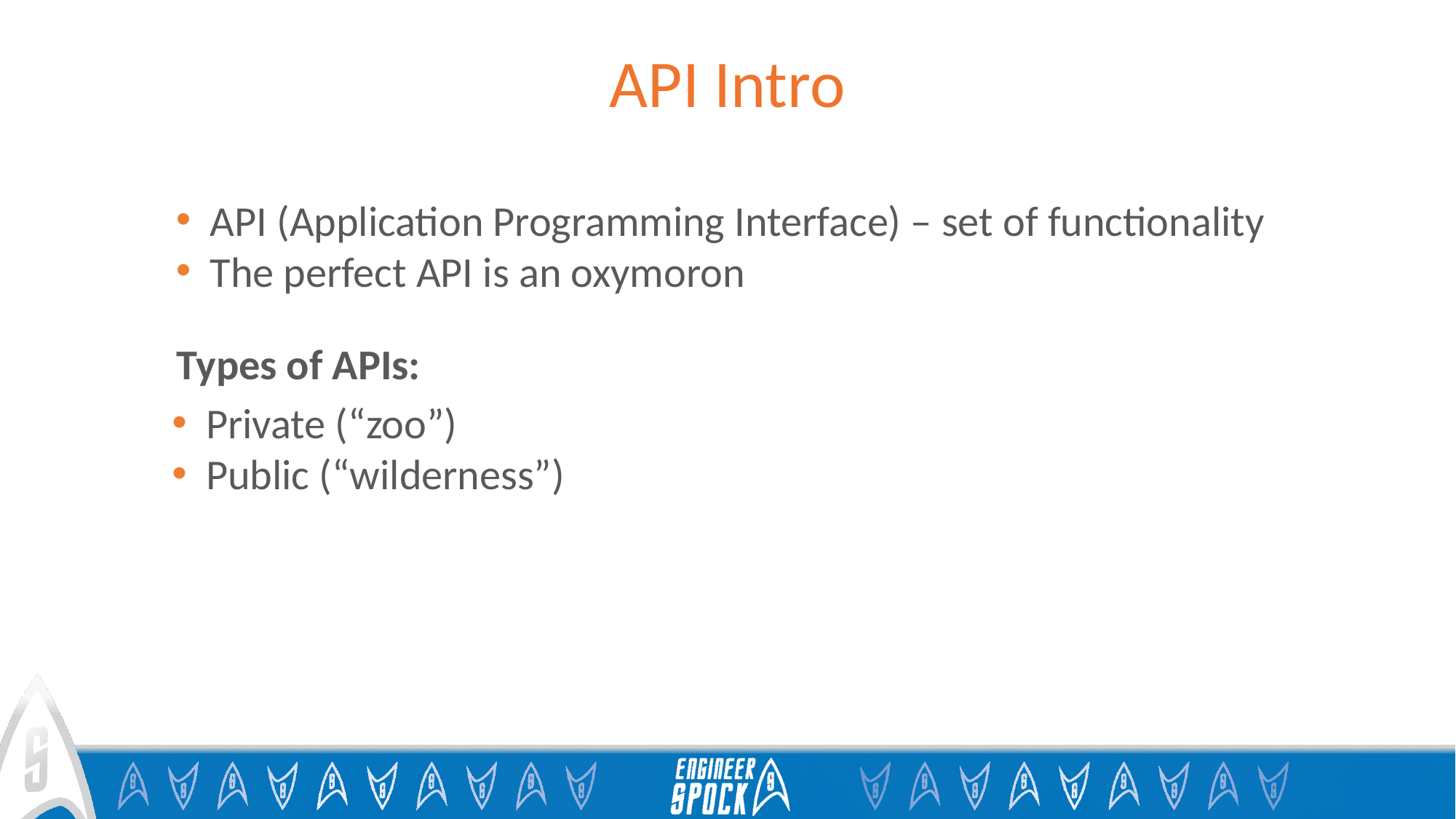

# API Intro
API (Application Programming Interface) – set of functionality
The perfect API is an oxymoron
Types of APIs:

Private (“zoo”)
Public (“wilderness”)